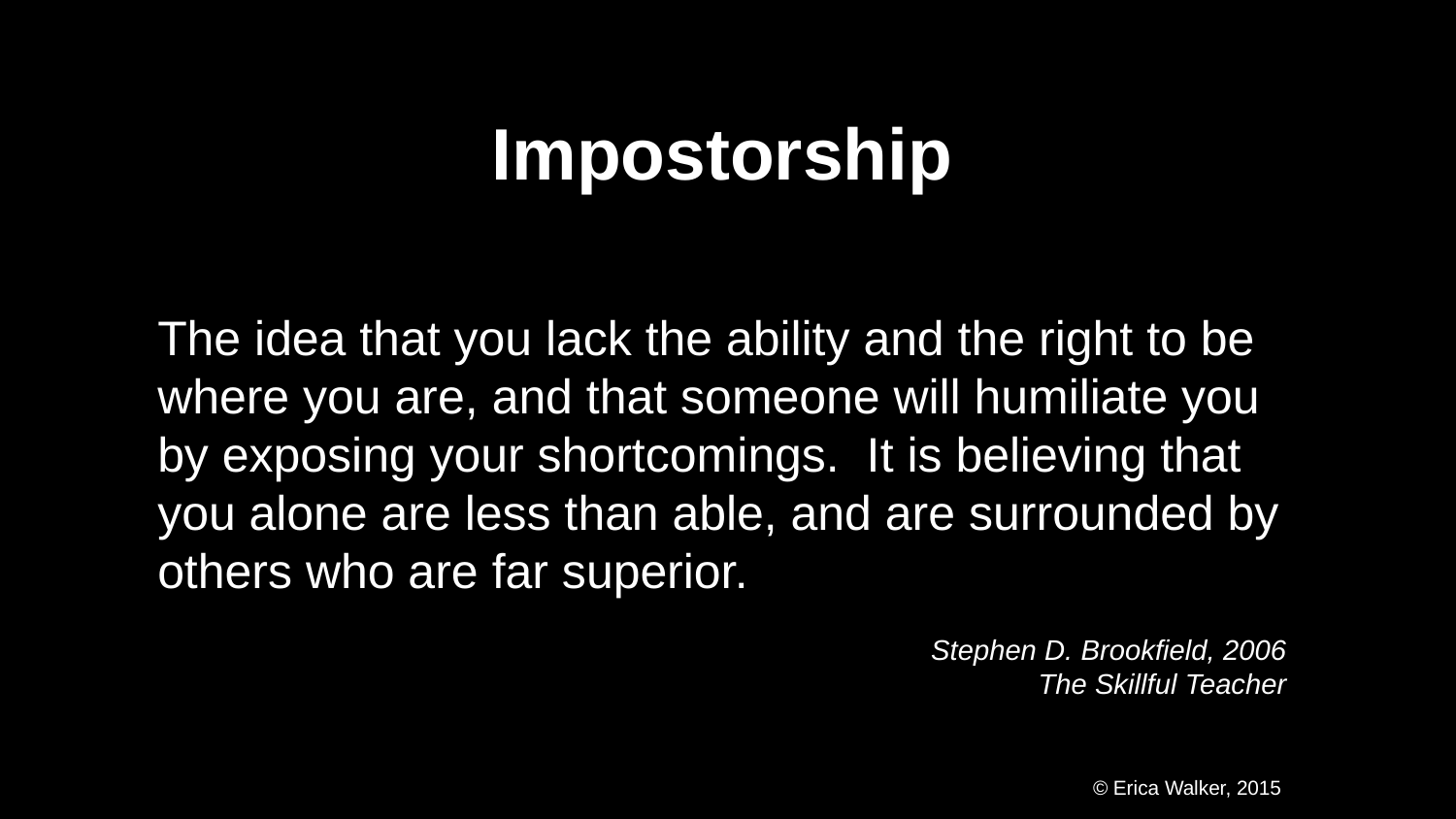

Impostorship
The idea that you lack the ability and the right to be where you are, and that someone will humiliate you by exposing your shortcomings.  It is believing that you alone are less than able, and are surrounded by others who are far superior.

Stephen D. Brookfield, 2006
The Skillful Teacher
© Erica Walker, 2015